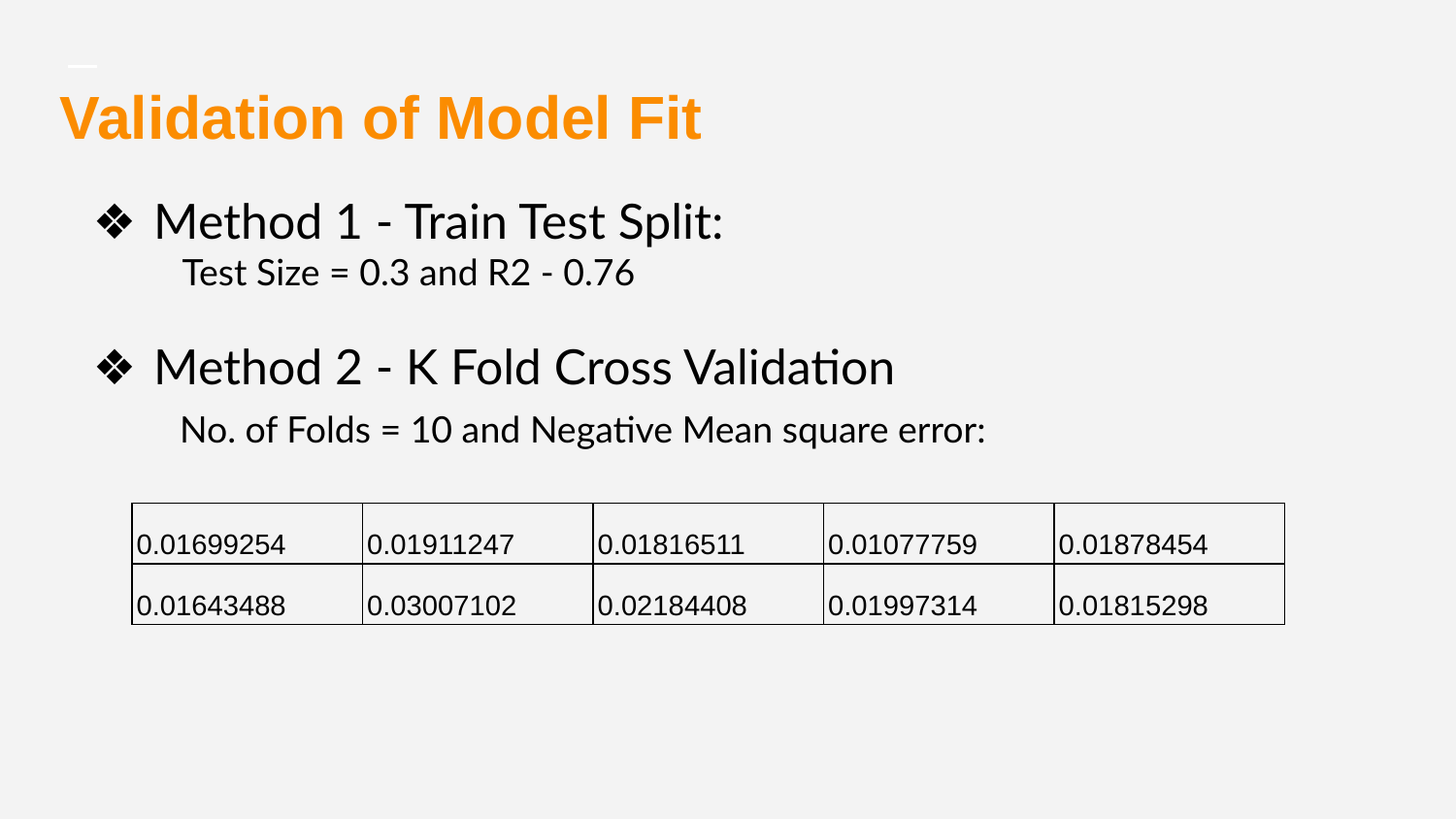

# Validation of Model Fit

Method 1 - Train Test Split:
           Test Size = 0.3 and R2 - 0.76

Method 2 - K Fold Cross Validation
        No. of Folds = 10 and Negative Mean square error:

| 0.01699254 | 0.01911247 | 0.01816511 | 0.01077759 | 0.01878454 |
| --- | --- | --- | --- | --- |
| 0.01643488 | 0.03007102 | 0.02184408 | 0.01997314 | 0.01815298 |